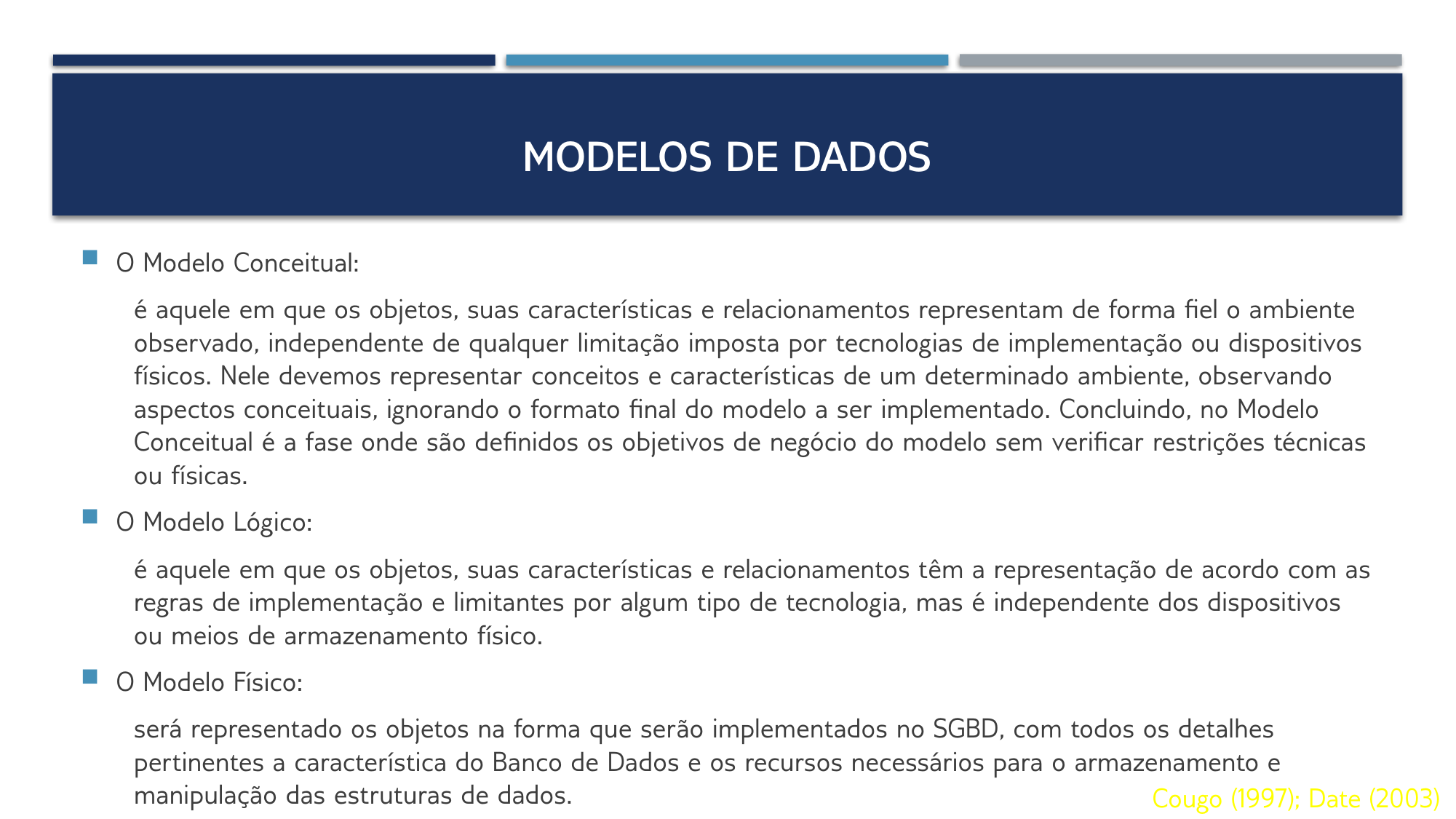

# Modelos de Dados
O Modelo Conceitual:
é aquele em que os objetos, suas características e relacionamentos representam de forma fiel o ambiente observado, independente de qualquer limitação imposta por tecnologias de implementação ou dispositivos físicos. Nele devemos representar conceitos e características de um determinado ambiente, observando aspectos conceituais, ignorando o formato final do modelo a ser implementado. Concluindo, no Modelo Conceitual é a fase onde são definidos os objetivos de negócio do modelo sem verificar restrições técnicas ou físicas.
O Modelo Lógico:
é aquele em que os objetos, suas características e relacionamentos têm a representação de acordo com as regras de implementação e limitantes por algum tipo de tecnologia, mas é independente dos dispositivos ou meios de armazenamento físico.
O Modelo Físico:
será representado os objetos na forma que serão implementados no SGBD, com todos os detalhes pertinentes a característica do Banco de Dados e os recursos necessários para o armazenamento e manipulação das estruturas de dados.

Cougo (1997); Date (2003)